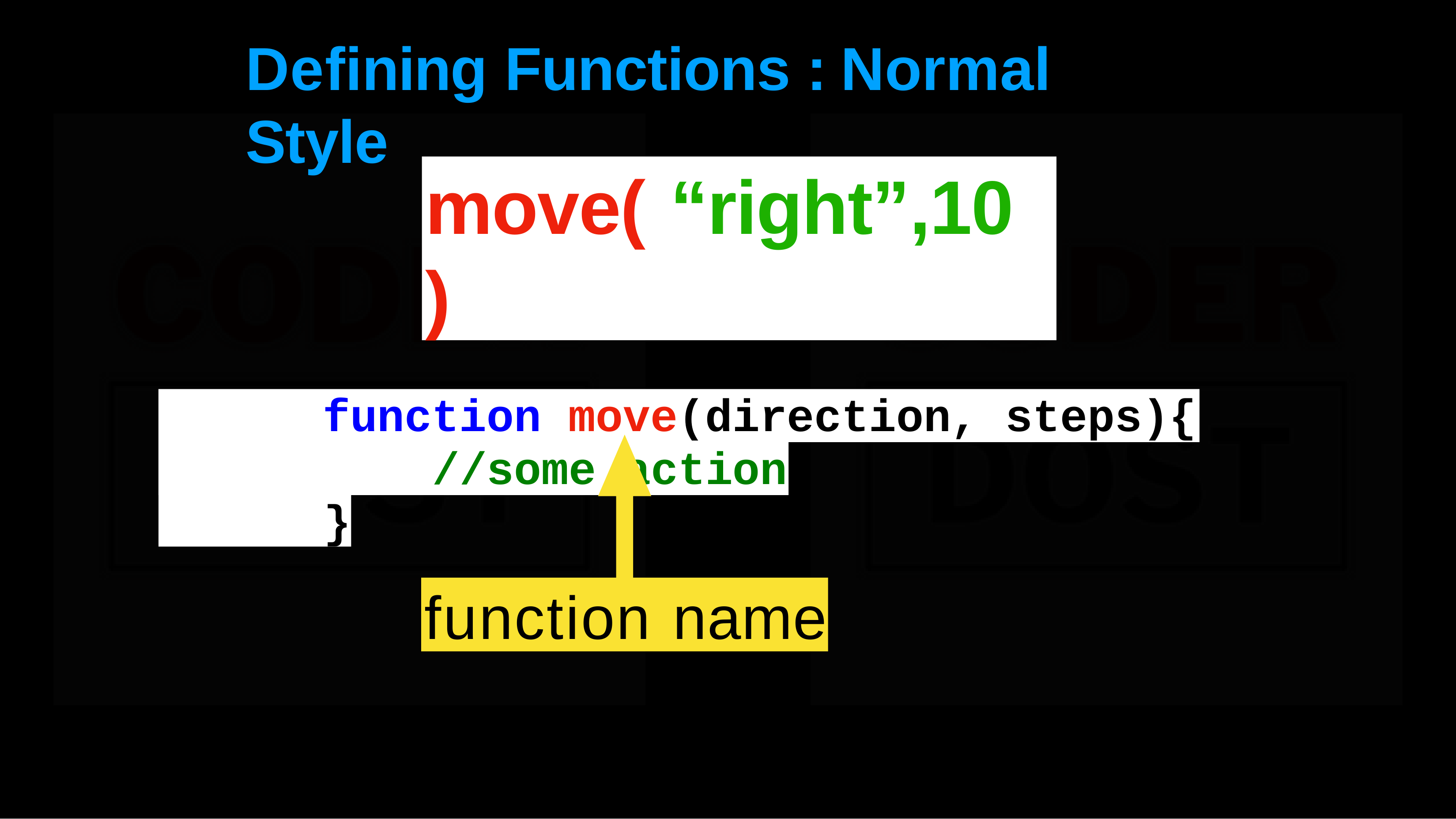

# Defining	Functions	:	Normal	Style
move(	“right”,10	)
function move(direction, steps){

//some action
}
function	name